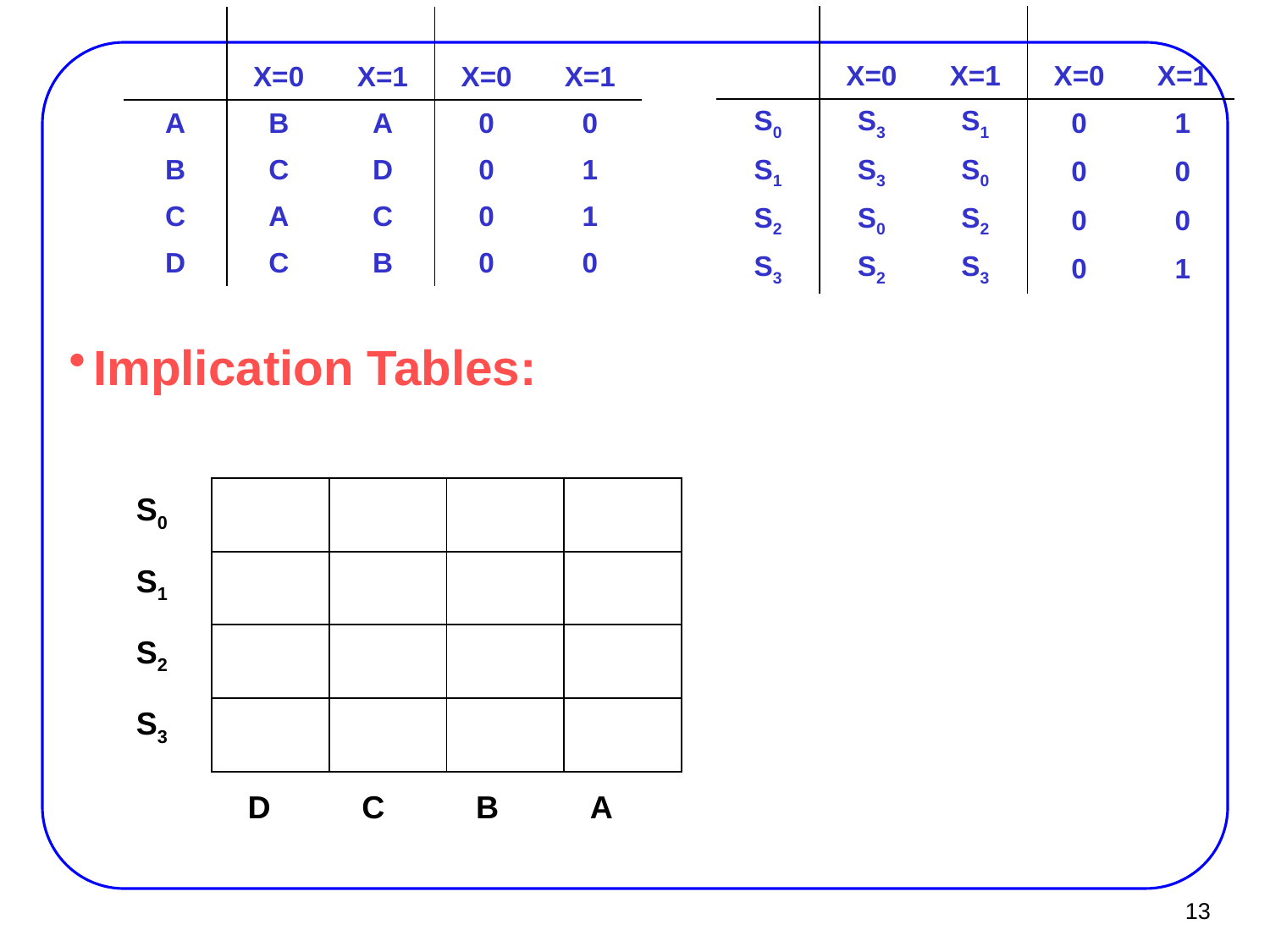

|  |  |  |  |  |
| --- | --- | --- | --- | --- |
|  | X=0 | X=1 | X=0 | X=1 |
| S0 | S3 | S1 | 0 | 1 |
| S1 | S3 | S0 | 0 | 0 |
| S2 | S0 | S2 | 0 | 0 |
| S3 | S2 | S3 | 0 | 1 |
|  |  |  |  |  |
| --- | --- | --- | --- | --- |
|  | X=0 | X=1 | X=0 | X=1 |
| A | B | A | 0 | 0 |
| B | C | D | 0 | 1 |
| C | A | C | 0 | 1 |
| D | C | B | 0 | 0 |
Implication Tables:
|  |  |  |  |
| --- | --- | --- | --- |
|  |  |  |  |
|  |  |  |  |
|  |  |  |  |
| S0 |
| --- |
| S1 |
| S2 |
| S3 |
| D | C | B | A |
| --- | --- | --- | --- |
13